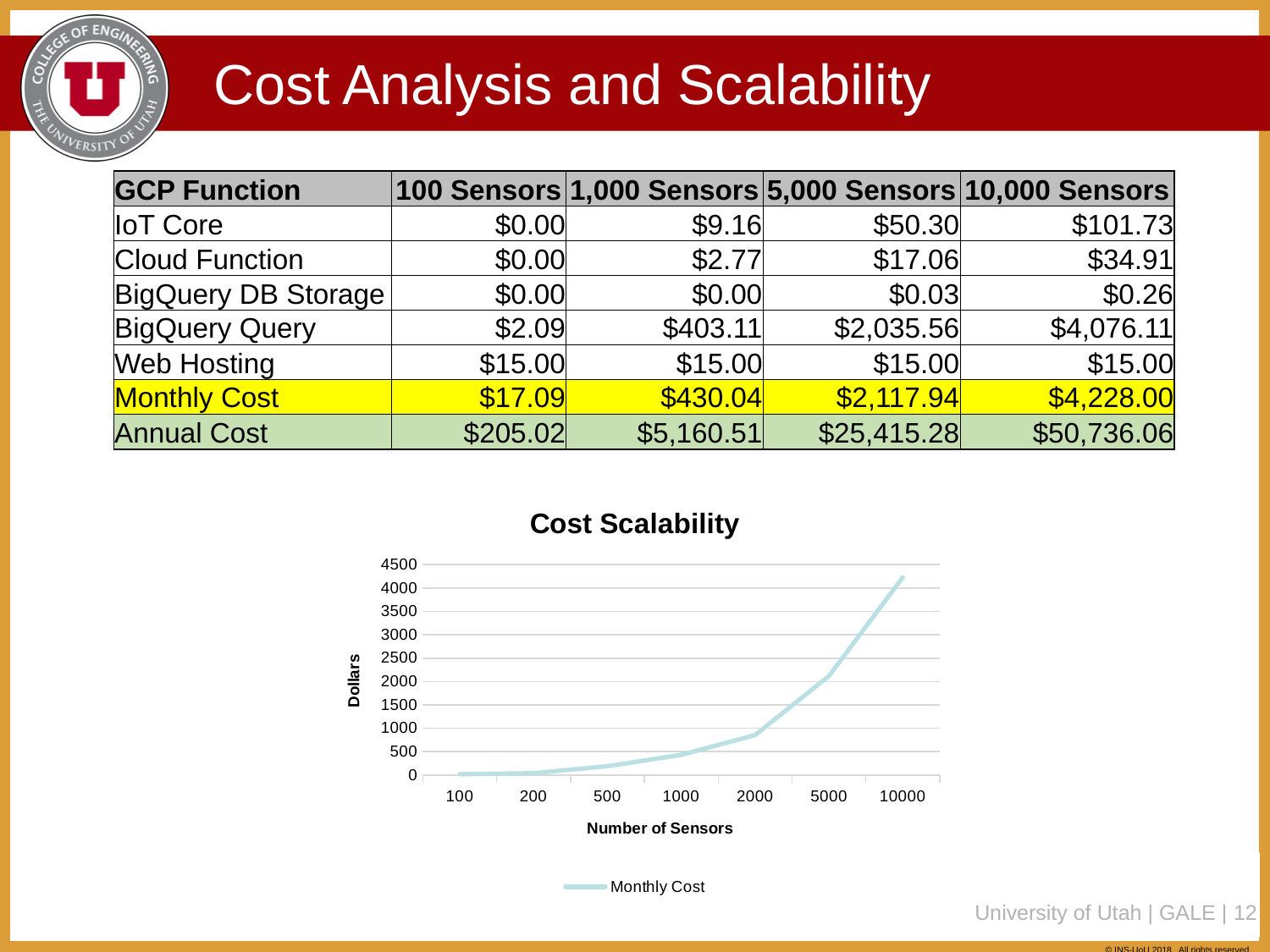

# Cost Analysis and Scalability
| GCP Function | 100 Sensors | 1,000 Sensors | 5,000 Sensors | 10,000 Sensors |
| --- | --- | --- | --- | --- |
| IoT Core | $0.00 | $9.16 | $50.30 | $101.73 |
| Cloud Function | $0.00 | $2.77 | $17.06 | $34.91 |
| BigQuery DB Storage | $0.00 | $0.00 | $0.03 | $0.26 |
| BigQuery Query | $2.09 | $403.11 | $2,035.56 | $4,076.11 |
| Web Hosting | $15.00 | $15.00 | $15.00 | $15.00 |
| Monthly Cost | $17.09 | $430.04 | $2,117.94 | $4,228.00 |
| Annual Cost | $205.02 | $5,160.51 | $25,415.28 | $50,736.06 |

### Chart: Cost Scalability

| Category |  |
|---|---|
| 100 | 17.09 |
| 200 | 38.34 |
| 500 | 188.12 |
| 1000 | 430.04 |
| 2000 | 852.01 |
| 5000 | 2117.94 |
| 10000 | 4228.0 |
University of Utah | GALE | 12